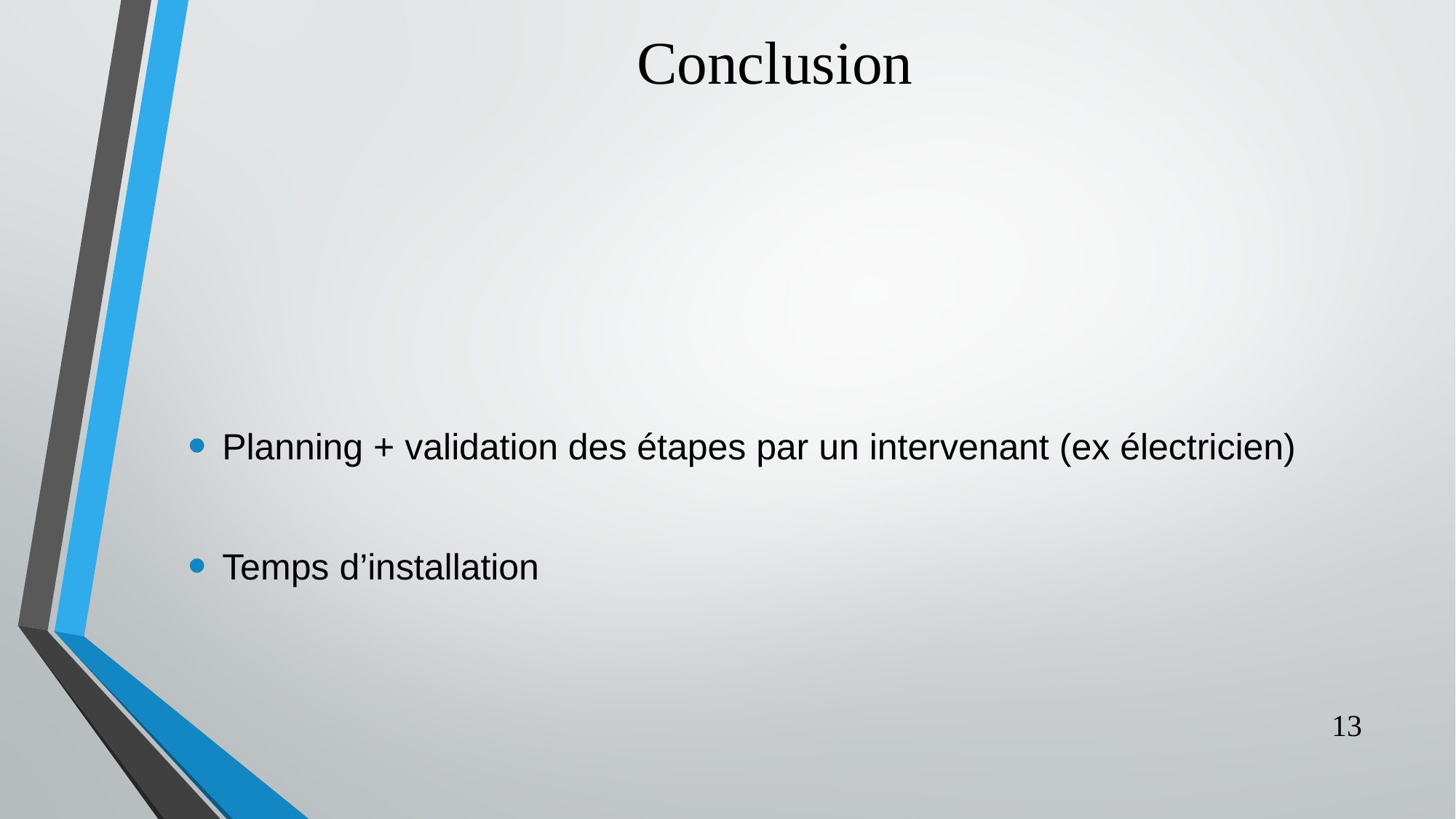

# Conclusion
Planning + validation des étapes par un intervenant (ex électricien)

Temps d’installation
13